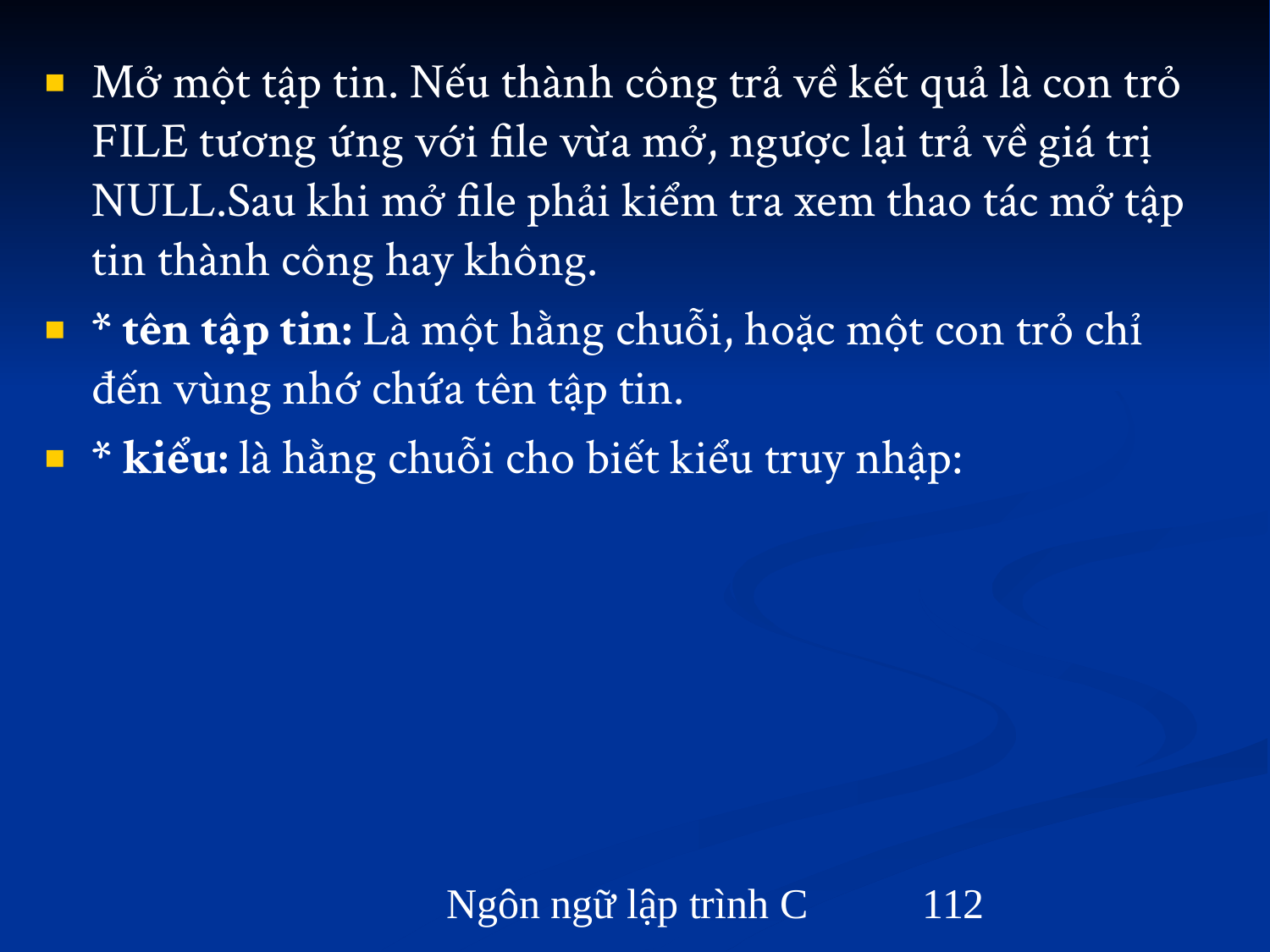

Mở một tập tin. Nếu thành công trả về kết quả là con trỏ FILE tương ứng với file vừa mở, ngược lại trả về giá trị NULL.Sau khi mở file phải kiểm tra xem thao tác mở tập tin thành công hay không.
* tên tập tin: Là một hằng chuỗi, hoặc một con trỏ chỉ đến vùng nhớ chứa tên tập tin.
* kiểu: là hằng chuỗi cho biết kiểu truy nhập:

Ngôn ngữ lập trình C
112